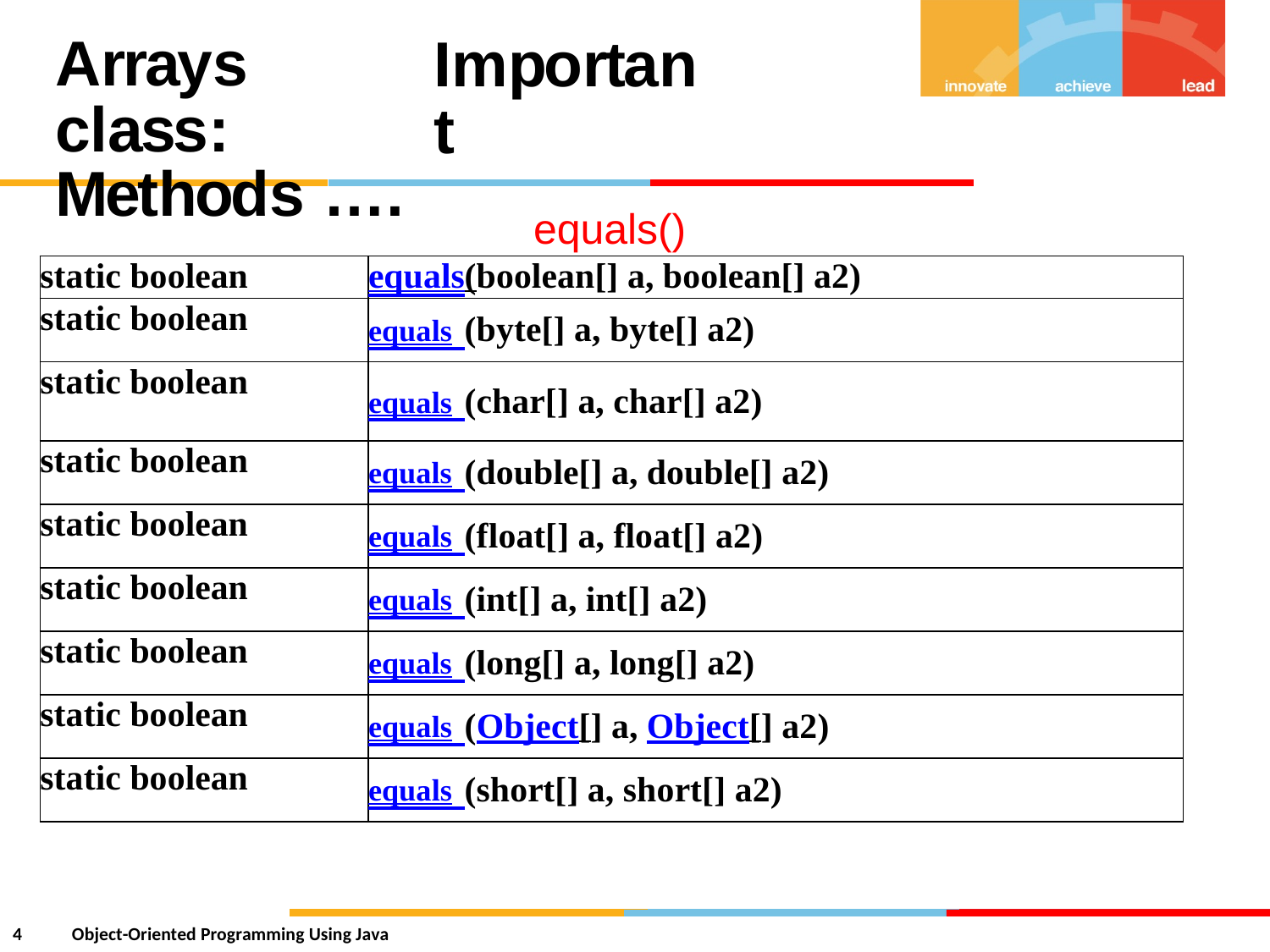

Arrays class:
Methods ….
Important

equals()

static boolean
equals(boolean[] a, boolean[] a2)

static boolean

equals

(byte[] a, byte[] a2)

static boolean

equals

(char[] a, char[] a2)

static boolean

equals

(double[] a, double[] a2)

static boolean

equals

(float[] a, float[] a2)

static boolean

equals

(int[] a, int[] a2)

static boolean

equals

(long[] a, long[] a2)

static boolean

equals

(Object[] a, Object[] a2)

static boolean

equals

(short[] a, short[] a2)

4
Object-Oriented Programming Using Java